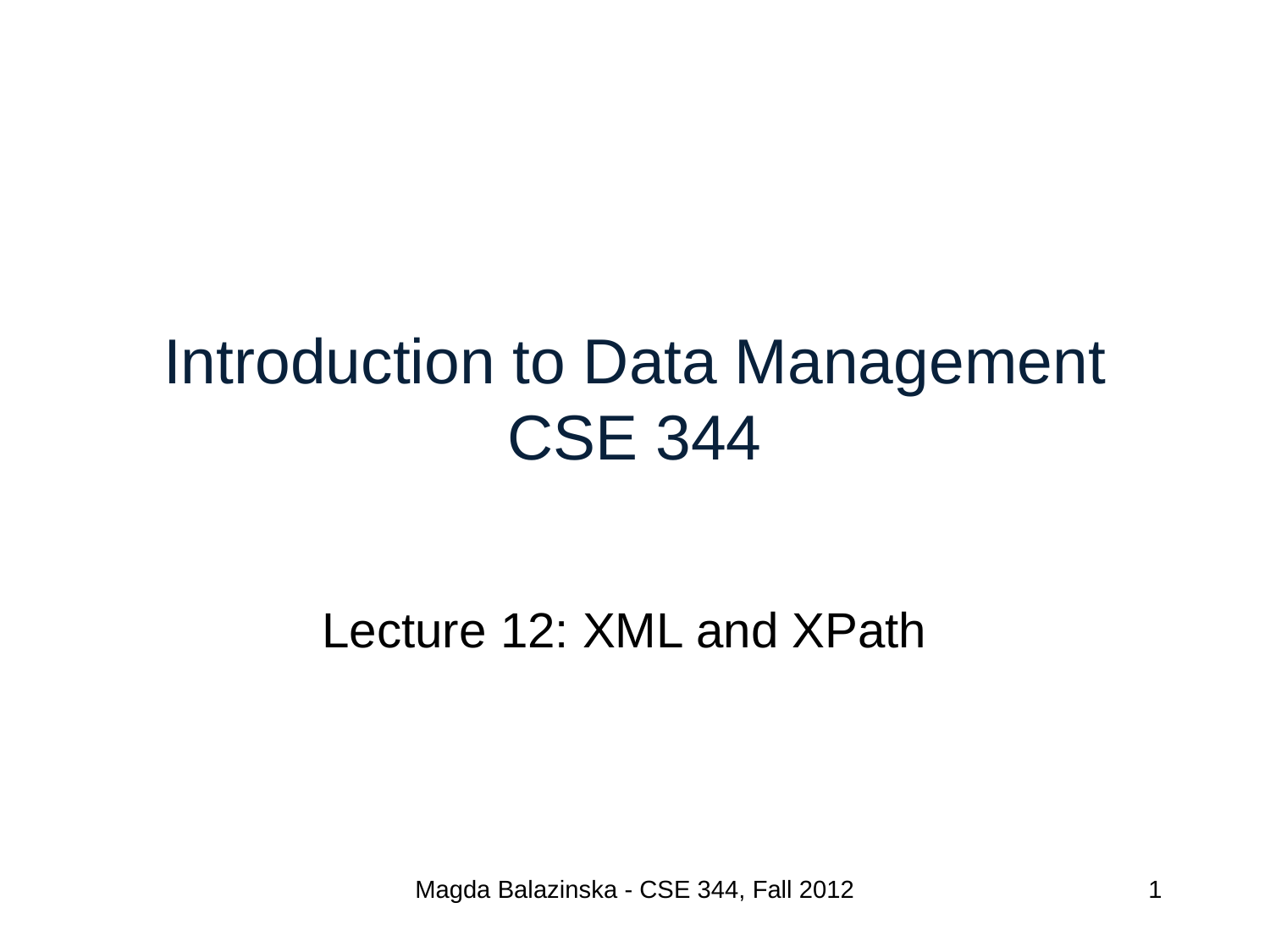

# Introduction to Data Management CSE 344
Lecture 12: XML and XPath
Magda Balazinska - CSE 344, Fall 2012
1